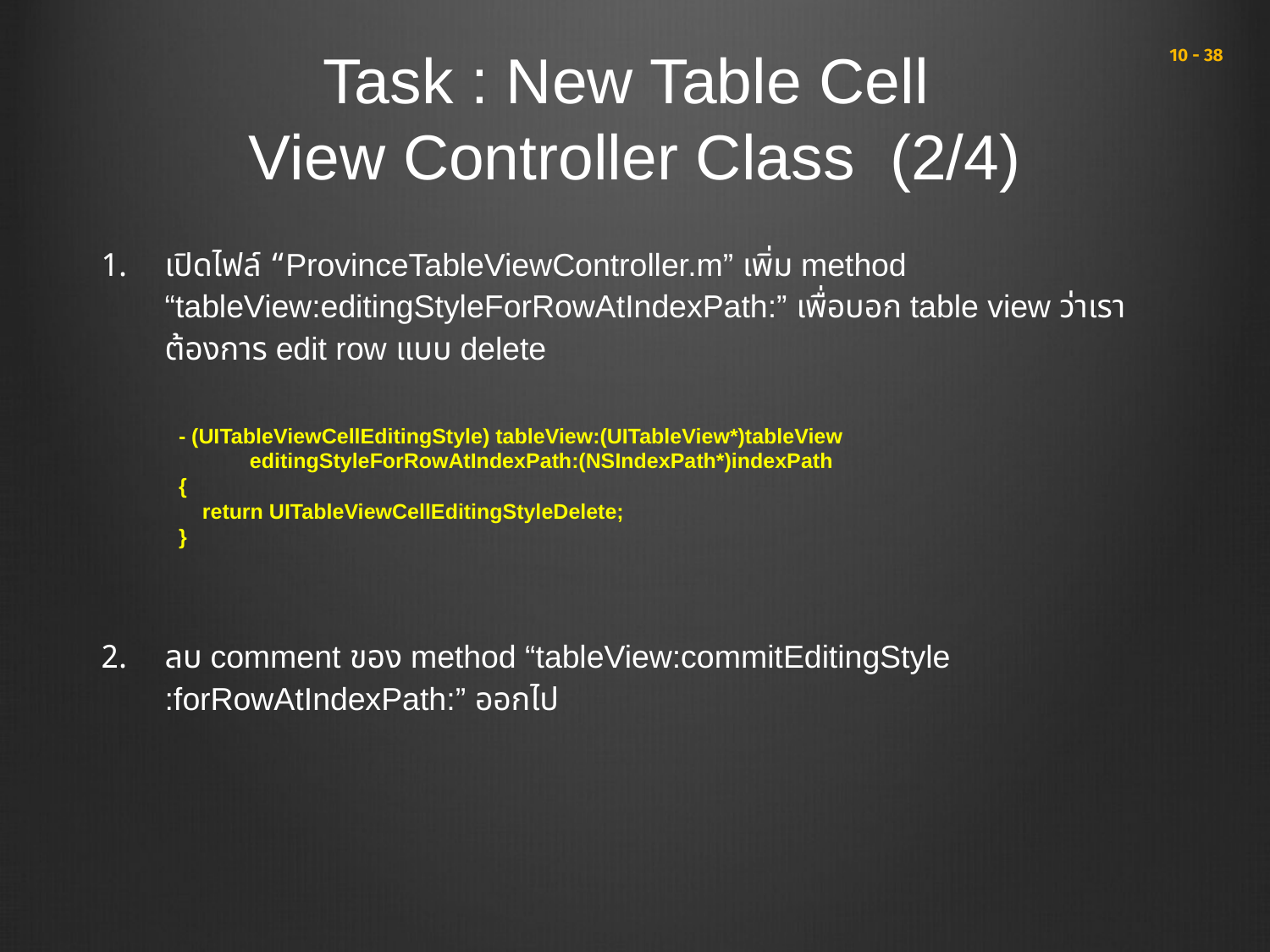

# Task : New Table Cell View Controller Class  (2/4)
 10 - 38
เปิดไฟล์ “ProvinceTableViewController.m” เพิ่ม method “tableView:editingStyleForRowAtIndexPath:” เพื่อบอก table view ว่าเราต้องการ edit row แบบ delete

ลบ comment ของ method “tableView:commitEditingStyle​:forRowAtIndexPath:” ออกไป
- (UITableViewCellEditingStyle) tableView:(UITableView*)tableView
            editingStyleForRowAtIndexPath:(NSIndexPath*)indexPath
{
    return UITableViewCellEditingStyleDelete;
}